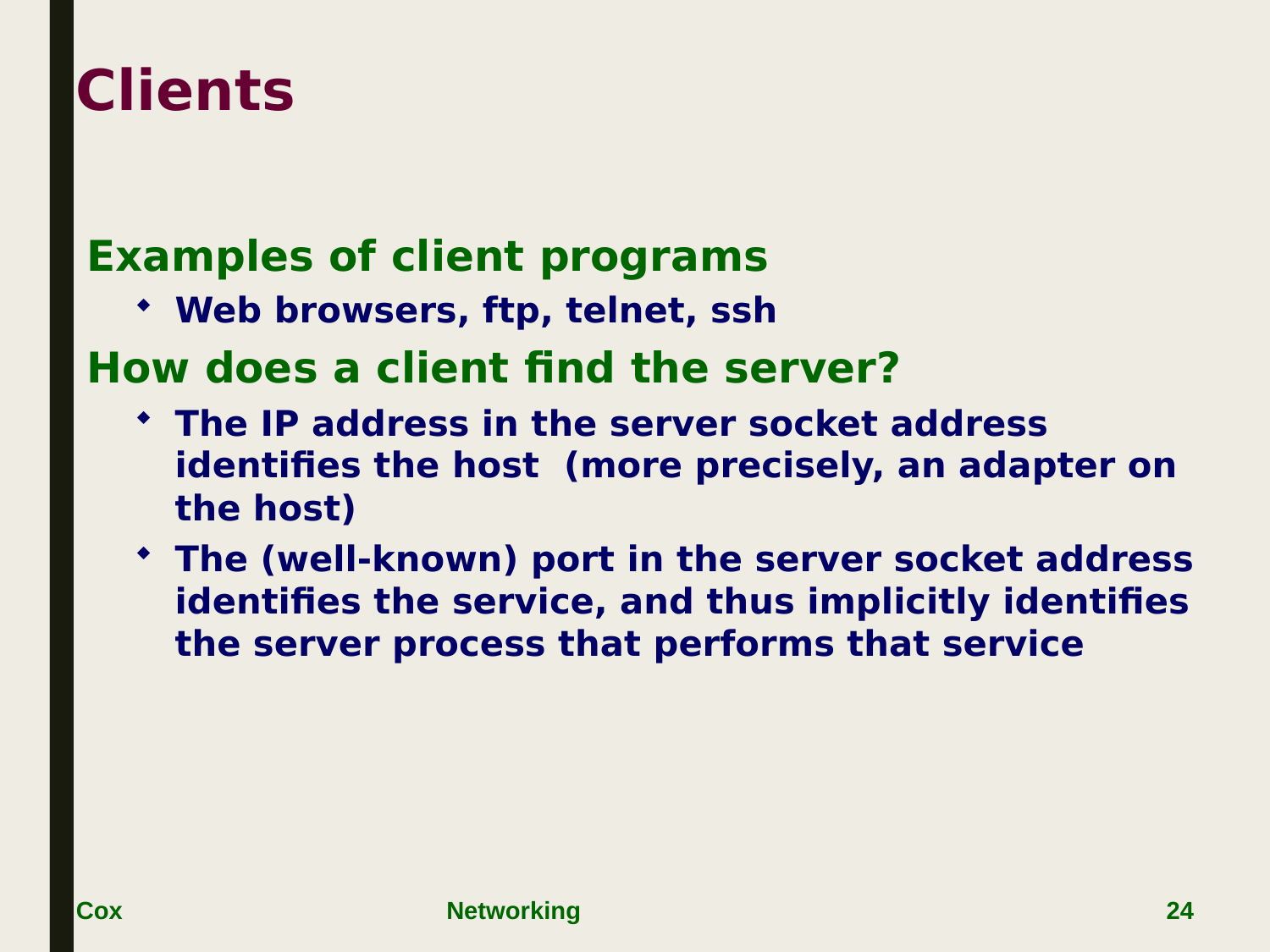

Clients
Examples of client programs
Web browsers, ftp, telnet, ssh
How does a client find the server?
The IP address in the server socket address identifies the host  (more precisely, an adapter on the host)
The (well-known) port in the server socket address identifies the service, and thus implicitly identifies the server process that performs that service
Cox
Networking
24